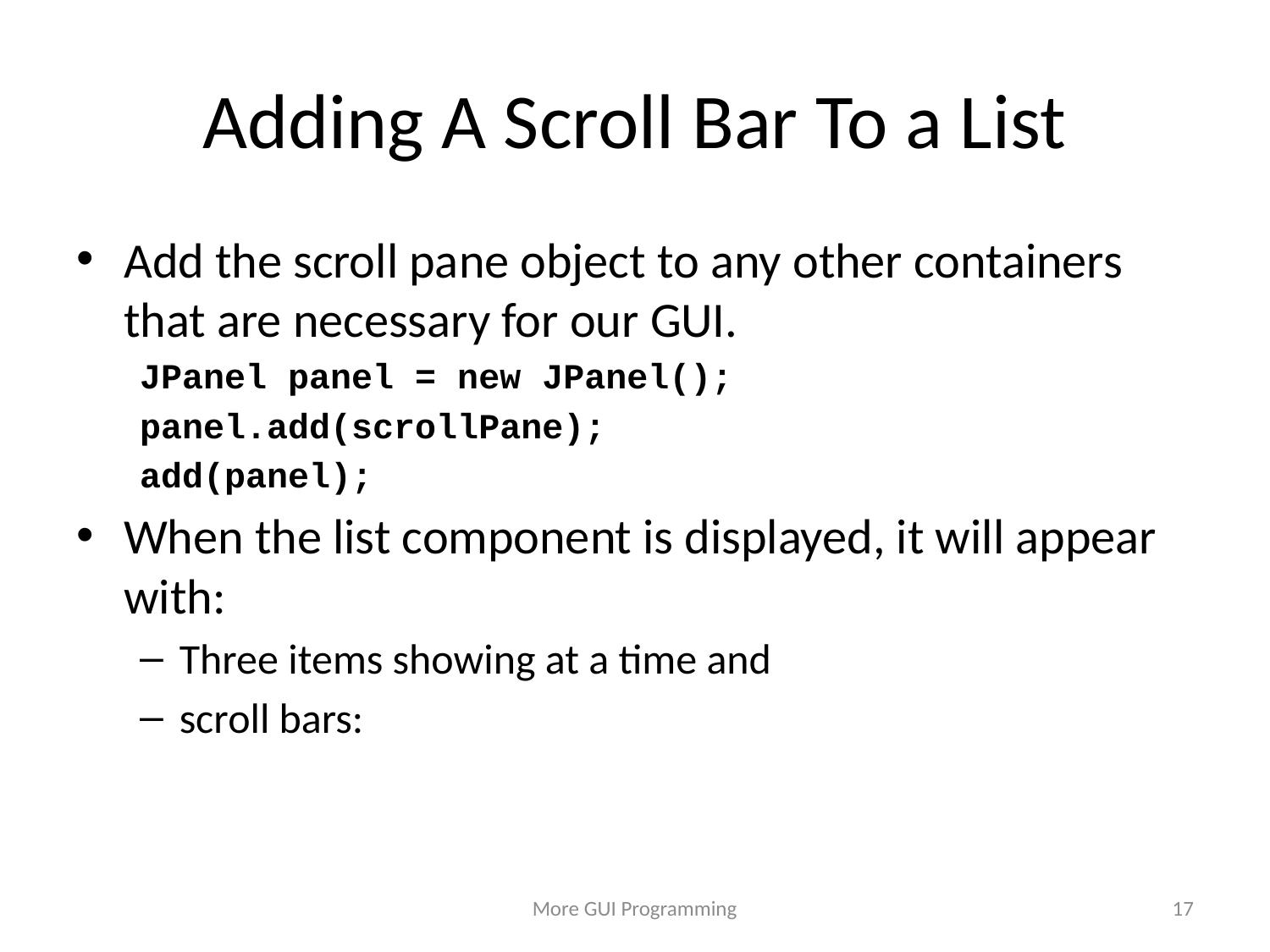

# Adding A Scroll Bar To a List
Add the scroll pane object to any other containers that are necessary for our GUI.
JPanel panel = new JPanel();
panel.add(scrollPane);
add(panel);
When the list component is displayed, it will appear with:
Three items showing at a time and
scroll bars:

More GUI Programming
17